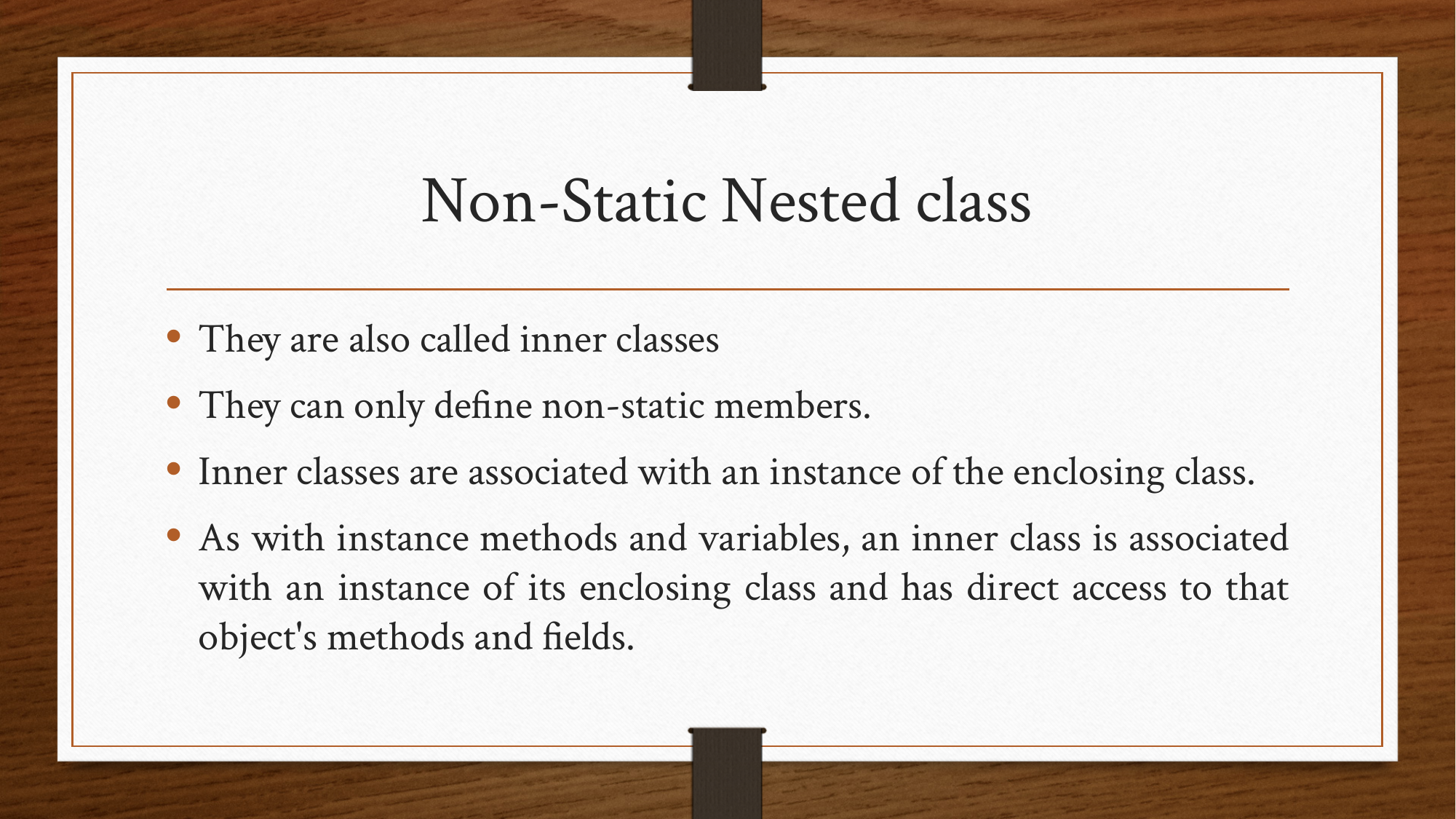

# Non-Static Nested class
They are also called inner classes
They can only define non-static members.
Inner classes are associated with an instance of the enclosing class.
As with instance methods and variables, an inner class is associated with an instance of its enclosing class and has direct access to that object's methods and fields.